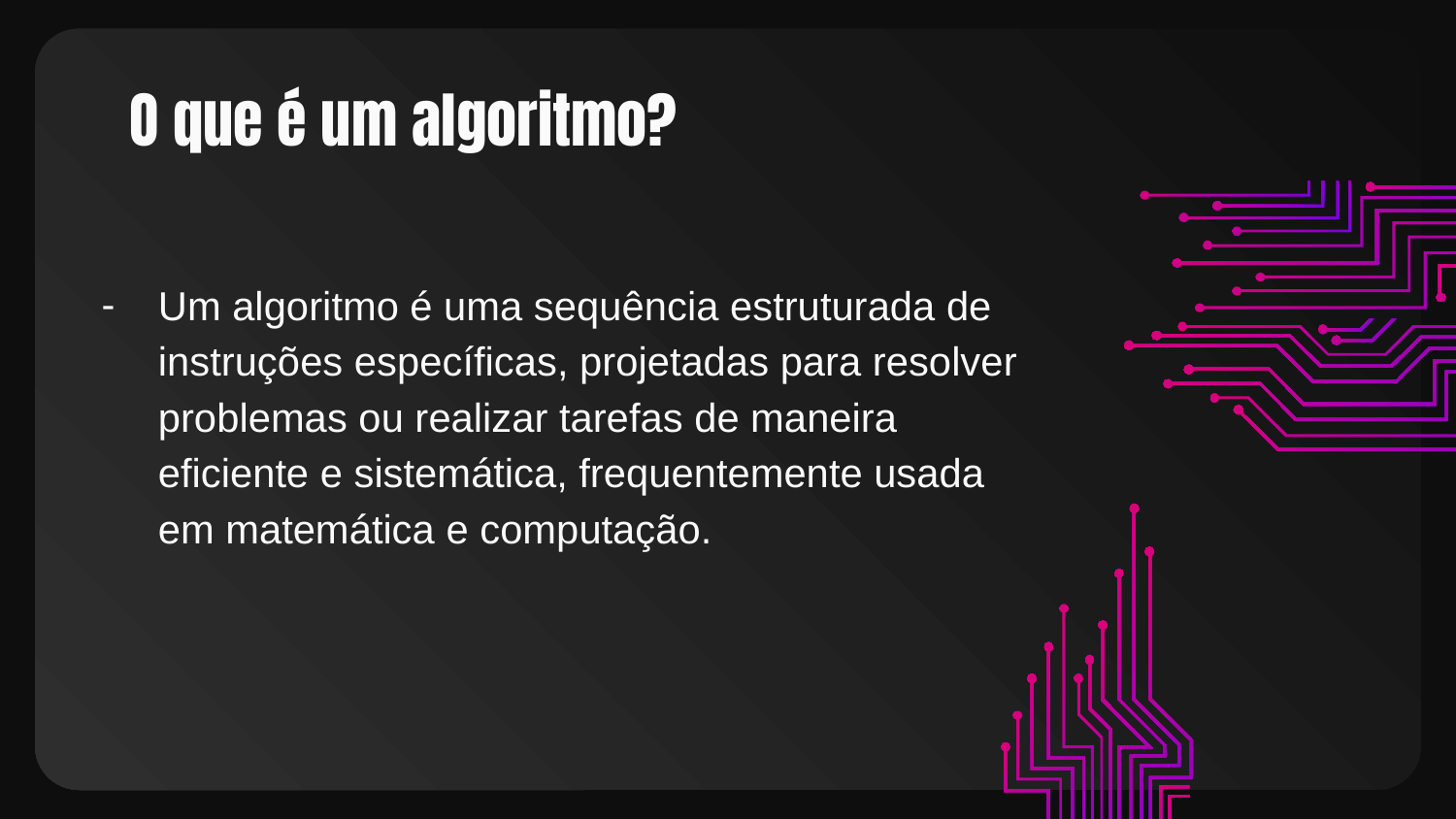

# O que é um algoritmo?
Um algoritmo é uma sequência estruturada de instruções específicas, projetadas para resolver problemas ou realizar tarefas de maneira eficiente e sistemática, frequentemente usada em matemática e computação.